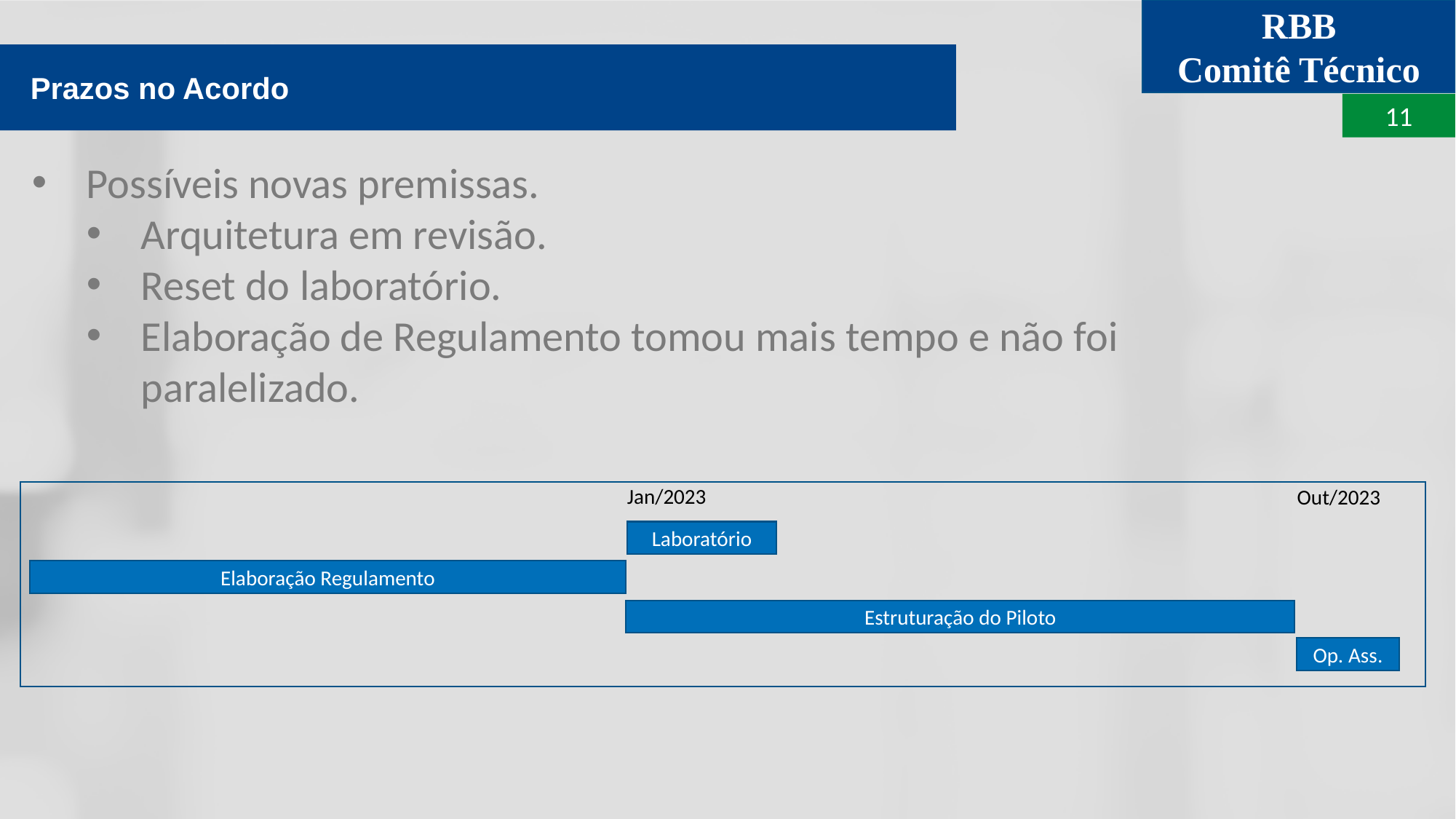

Prazos no Acordo
Possíveis novas premissas.
Arquitetura em revisão.
Reset do laboratório.
Elaboração de Regulamento tomou mais tempo e não foi paralelizado.
Jan/2023
Out/2023

Laboratório
Elaboração Regulamento
Estruturação do Piloto
Op. Ass.